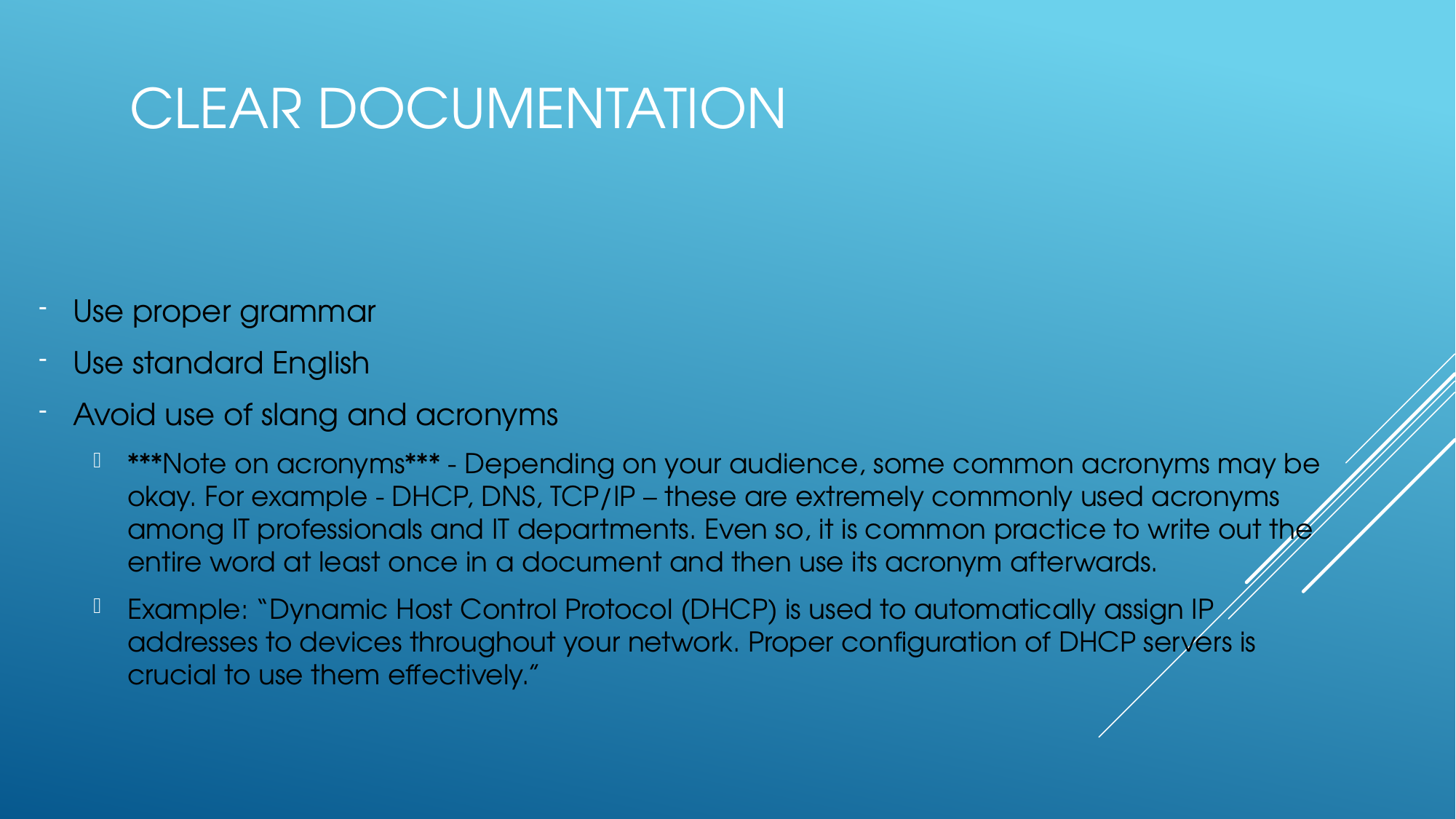

# Clear Documentation

Use proper grammar
Use standard English
Avoid use of slang and acronyms
***Note on acronyms*** - Depending on your audience, some common acronyms may be okay. For example - DHCP, DNS, TCP/IP – these are extremely commonly used acronyms among IT professionals and IT departments. Even so, it is common practice to write out the entire word at least once in a document and then use its acronym afterwards.
Example: “Dynamic Host Control Protocol (DHCP) is used to automatically assign IP addresses to devices throughout your network. Proper configuration of DHCP servers is crucial to use them effectively.”